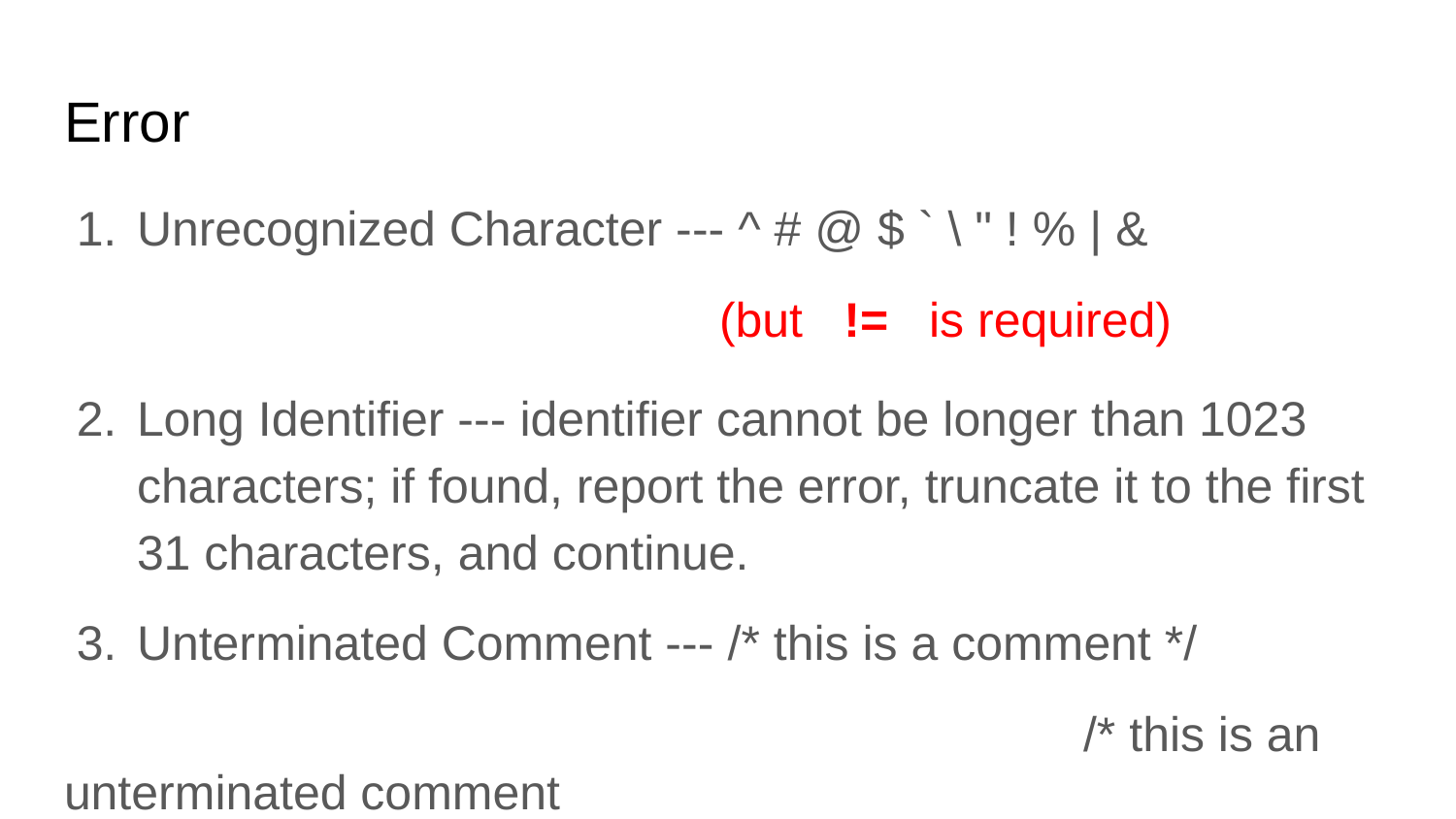

# Error
Unrecognized Character --- ^ # @ $ ` \ " ! % | &
(but   !=   is required)
Long Identifier --- identifier cannot be longer than 1023 characters; if found, report the error, truncate it to the first 31 characters, and continue.
Unterminated Comment --- /* this is a comment */
							/* this is an unterminated comment